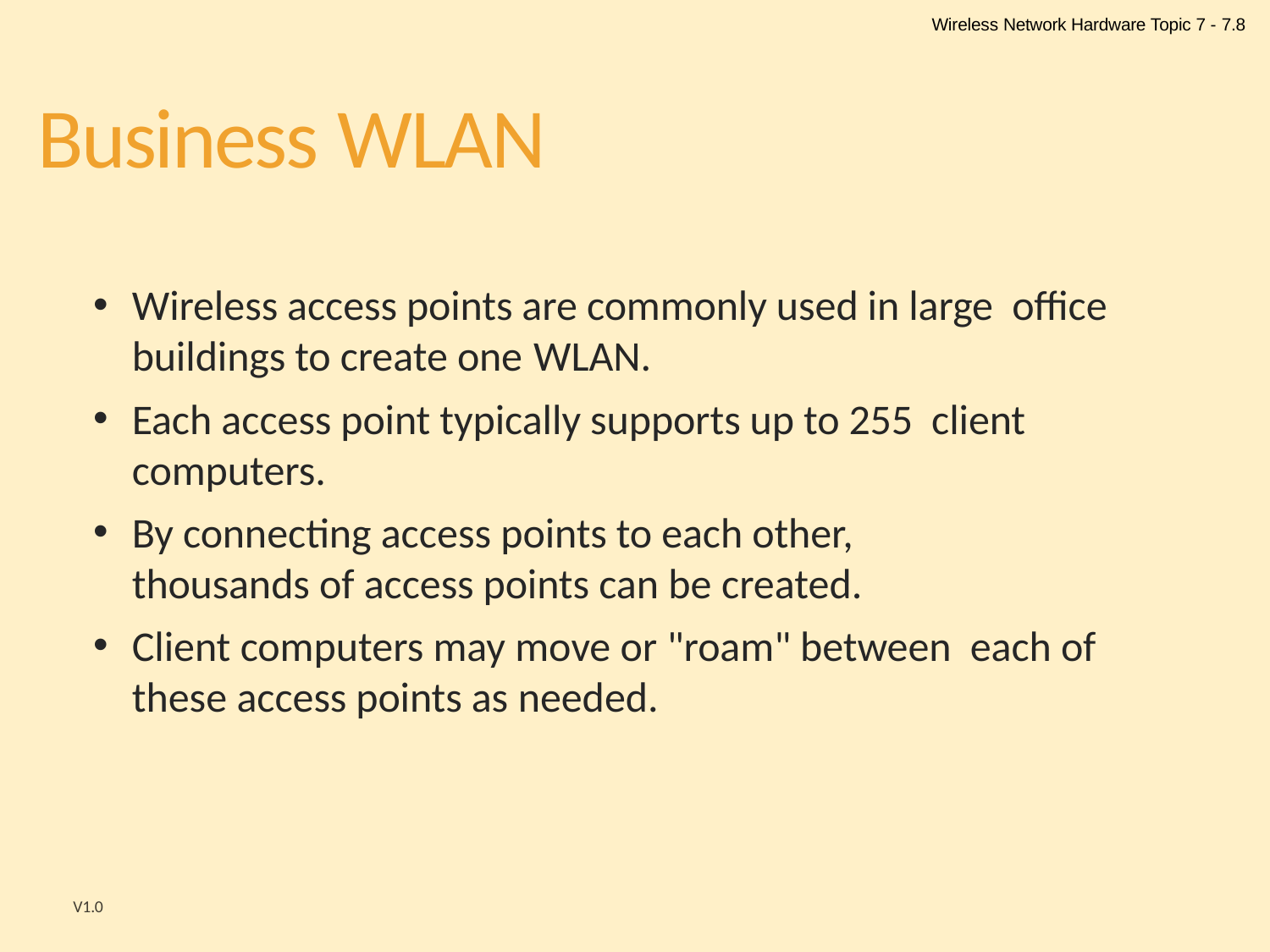

Wireless Network Hardware Topic 7 - 7.8
# Business WLAN
Wireless access points are commonly used in large  office buildings to create one WLAN.
Each access point typically supports up to 255  client computers.
By connecting access points to each other,  thousands of access points can be created.
Client computers may move or "roam" between  each of these access points as needed.
V1.0